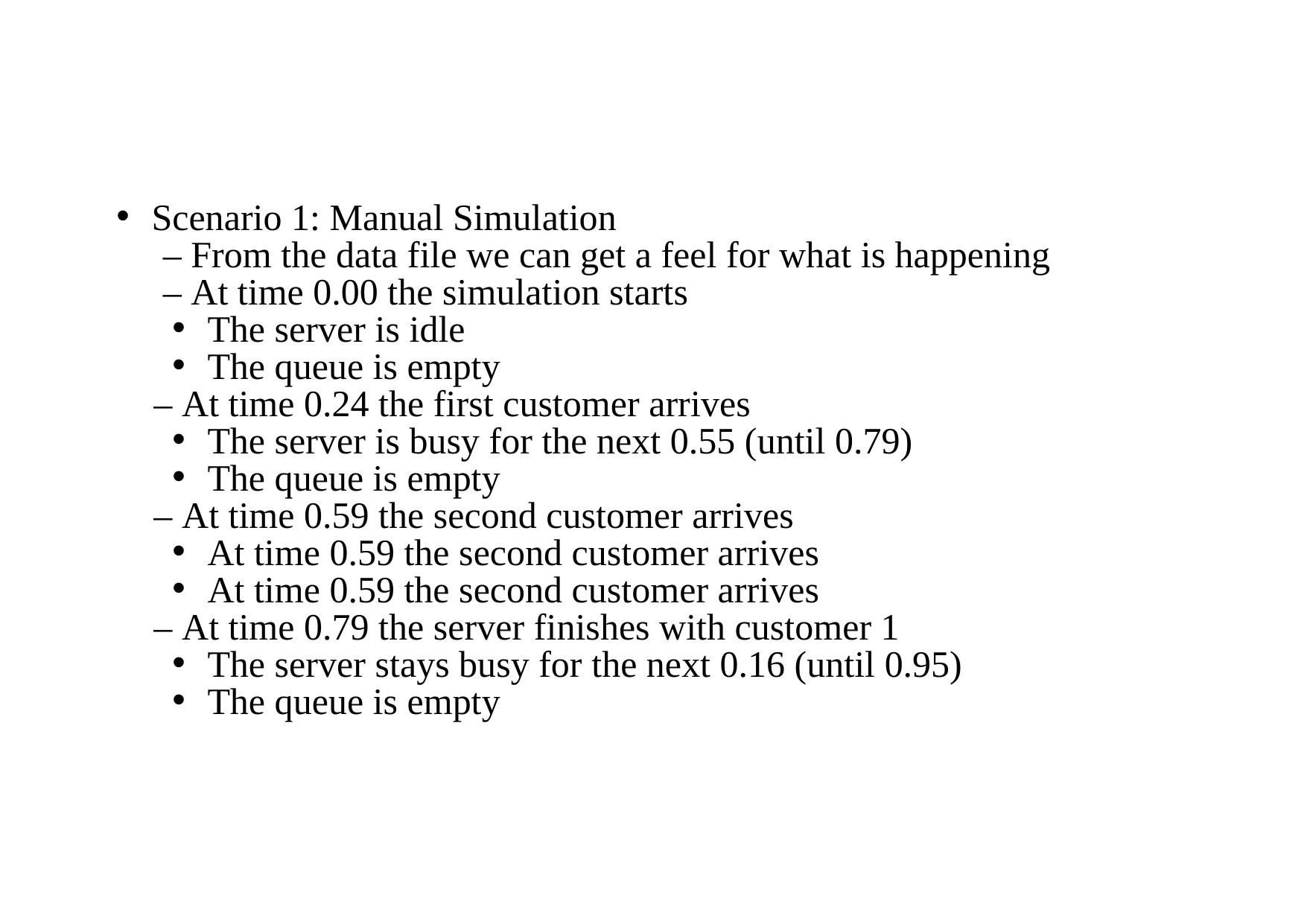

Scenario 1: Manual Simulation
     – From the data file we can get a feel for what is happening
     – At time 0.00 the simulation starts
The server is idle
The queue is empty
    – At time 0.24 the first customer arrives
The server is busy for the next 0.55 (until 0.79)
The queue is empty
    – At time 0.59 the second customer arrives
At time 0.59 the second customer arrives
At time 0.59 the second customer arrives
    – At time 0.79 the server finishes with customer 1
The server stays busy for the next 0.16 (until 0.95)
The queue is empty